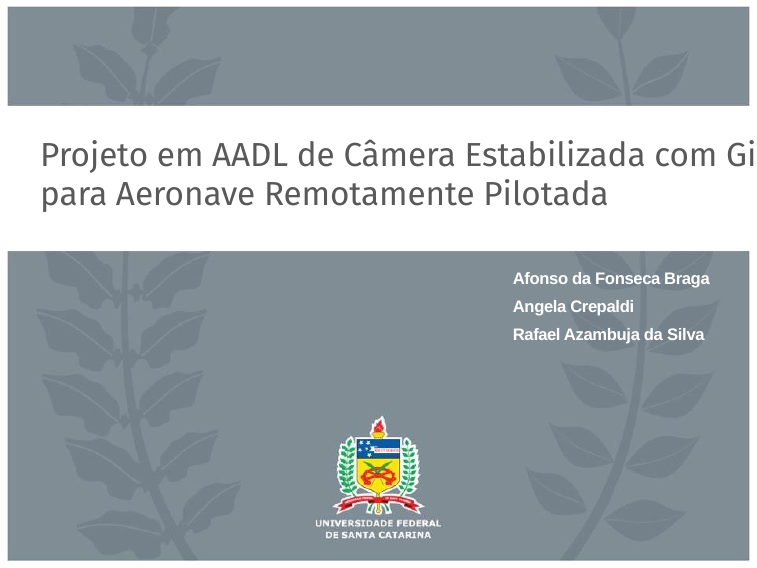

# Projeto em AADL de Câmera Estabilizada com Gimbal para Aeronave Remotamente Pilotada
Afonso da Fonseca Braga
Angela Crepaldi
Rafael Azambuja da Silva